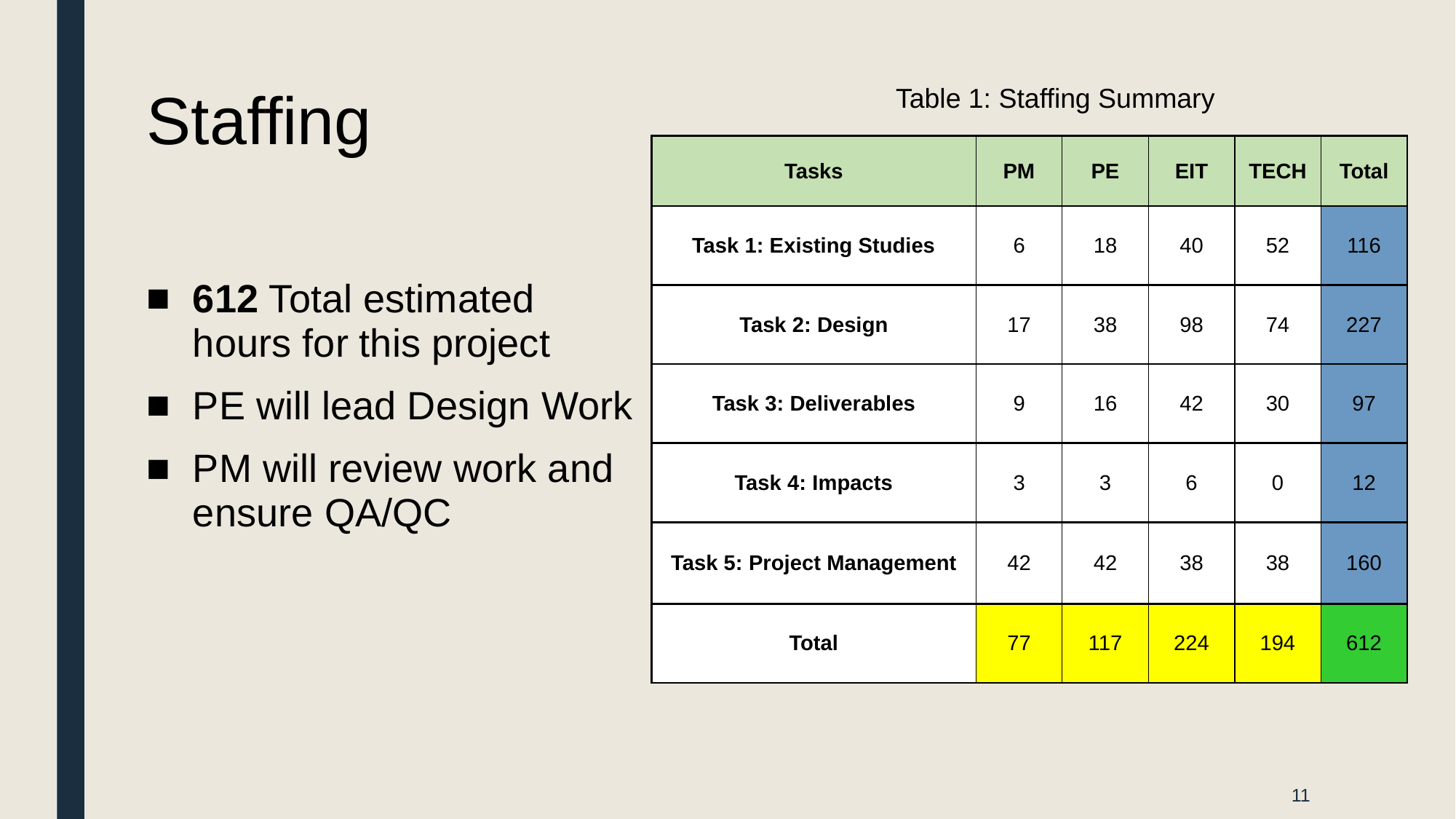

Table 1: Staffing Summary
# Staffing

| Tasks | PM | PE | EIT | TECH | Total |
| --- | --- | --- | --- | --- | --- |
| Task 1: Existing Studies | 6 | 18 | 40 | 52 | 116 |
| Task 2: Design | 17 | 38 | 98 | 74 | 227 |
| Task 3: Deliverables | 9 | 16 | 42 | 30 | 97 |
| Task 4: Impacts | 3 | 3 | 6 | 0 | 12 |
| Task 5: Project Management | 42 | 42 | 38 | 38 | 160 |
| Total | 77 | 117 | 224 | 194 | 612 |
612 Total estimated hours for this project
PE will lead Design Work
PM will review work and ensure QA/QC
11